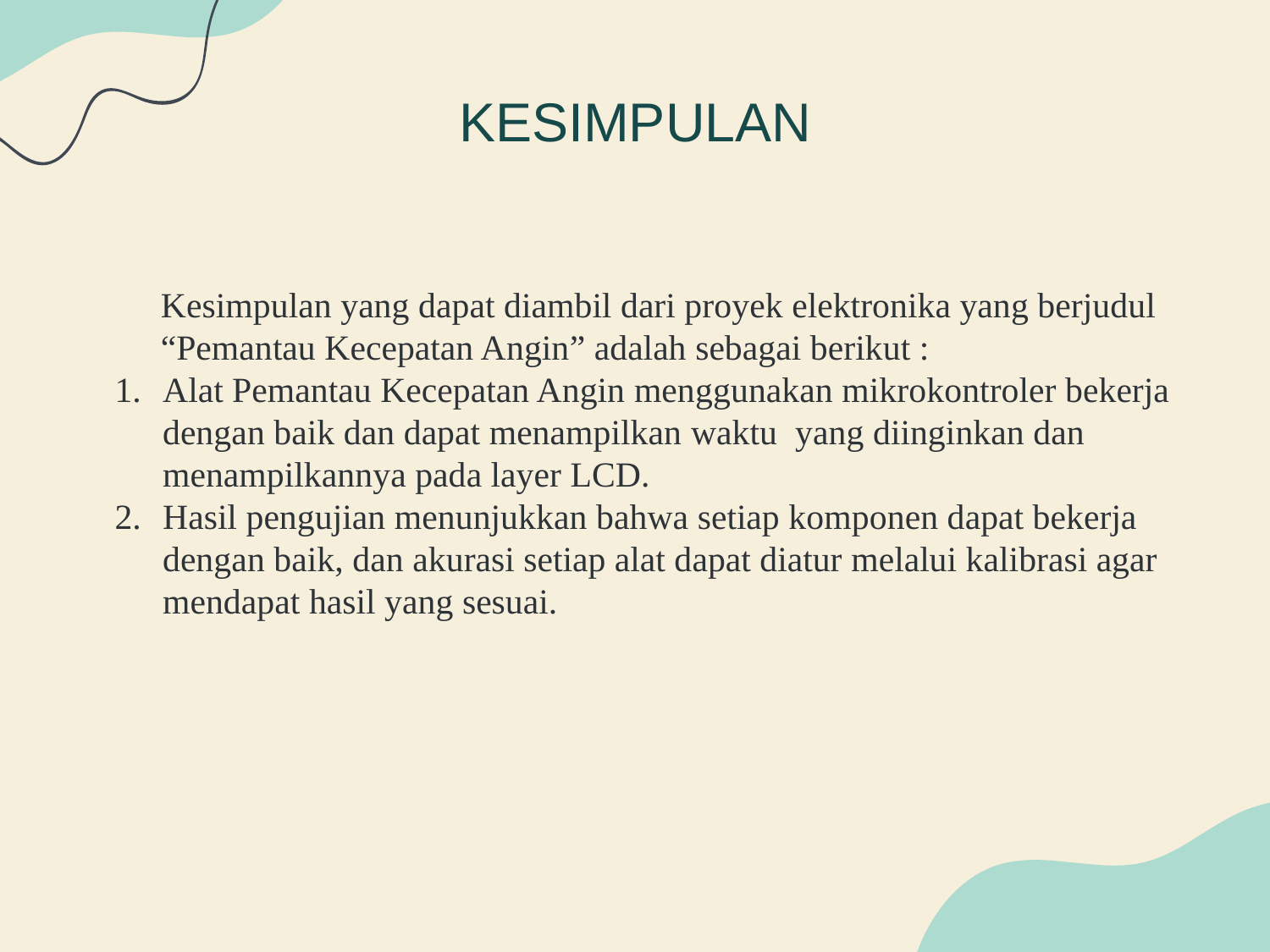

# KESIMPULAN
Kesimpulan yang dapat diambil dari proyek elektronika yang berjudul “Pemantau Kecepatan Angin” adalah sebagai berikut :
Alat Pemantau Kecepatan Angin menggunakan mikrokontroler bekerja dengan baik dan dapat menampilkan waktu  yang diinginkan dan menampilkannya pada layer LCD.
Hasil pengujian menunjukkan bahwa setiap komponen dapat bekerja dengan baik, dan akurasi setiap alat dapat diatur melalui kalibrasi agar mendapat hasil yang sesuai.